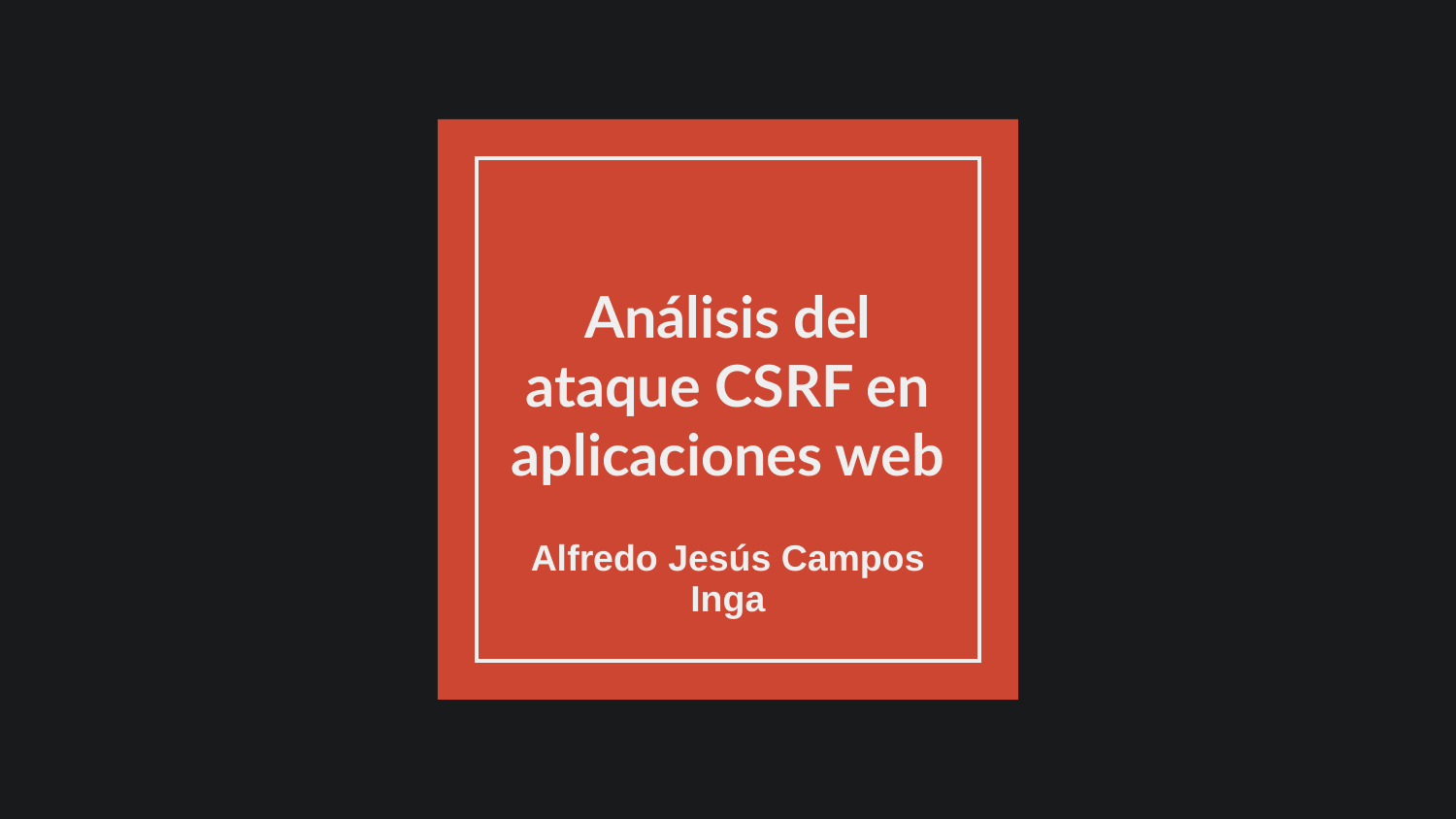

# Análisis del ataque CSRF en aplicaciones web
Alfredo Jesús Campos Inga